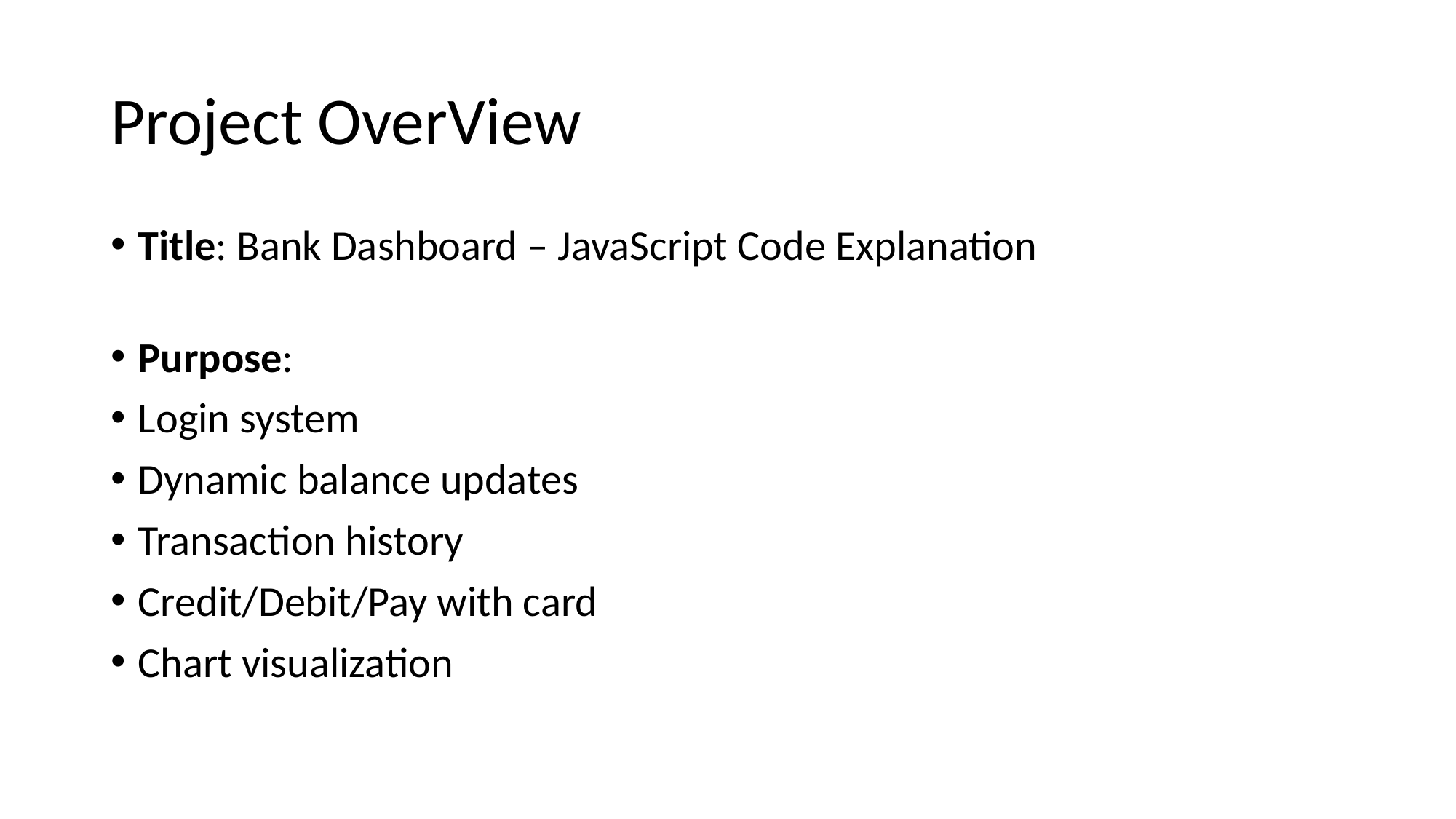

# Project OverView
Title: Bank Dashboard – JavaScript Code Explanation
Purpose:
Login system
Dynamic balance updates
Transaction history
Credit/Debit/Pay with card
Chart visualization